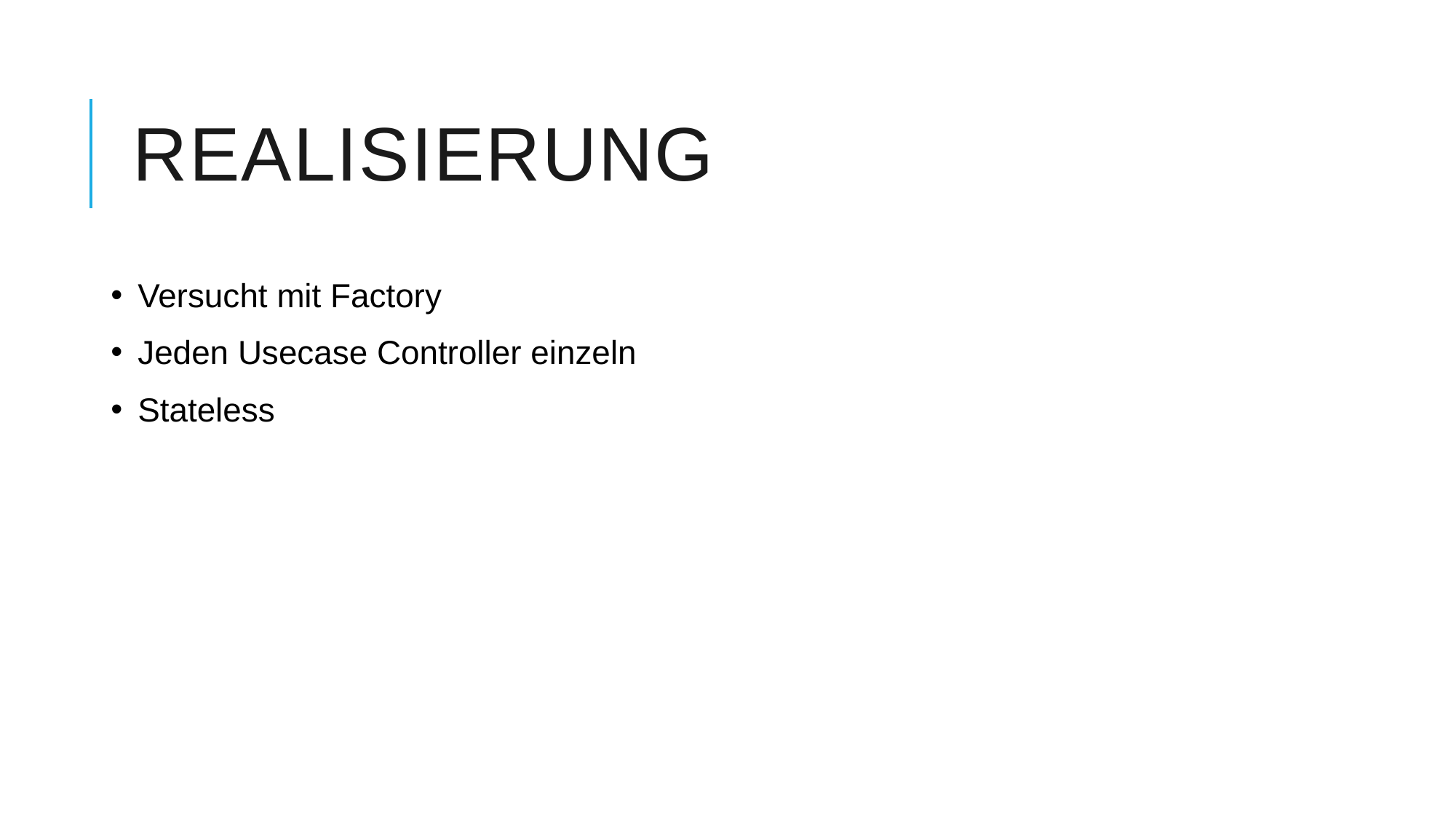

# Realisierung
Versucht mit Factory
Jeden Usecase Controller einzeln
Stateless